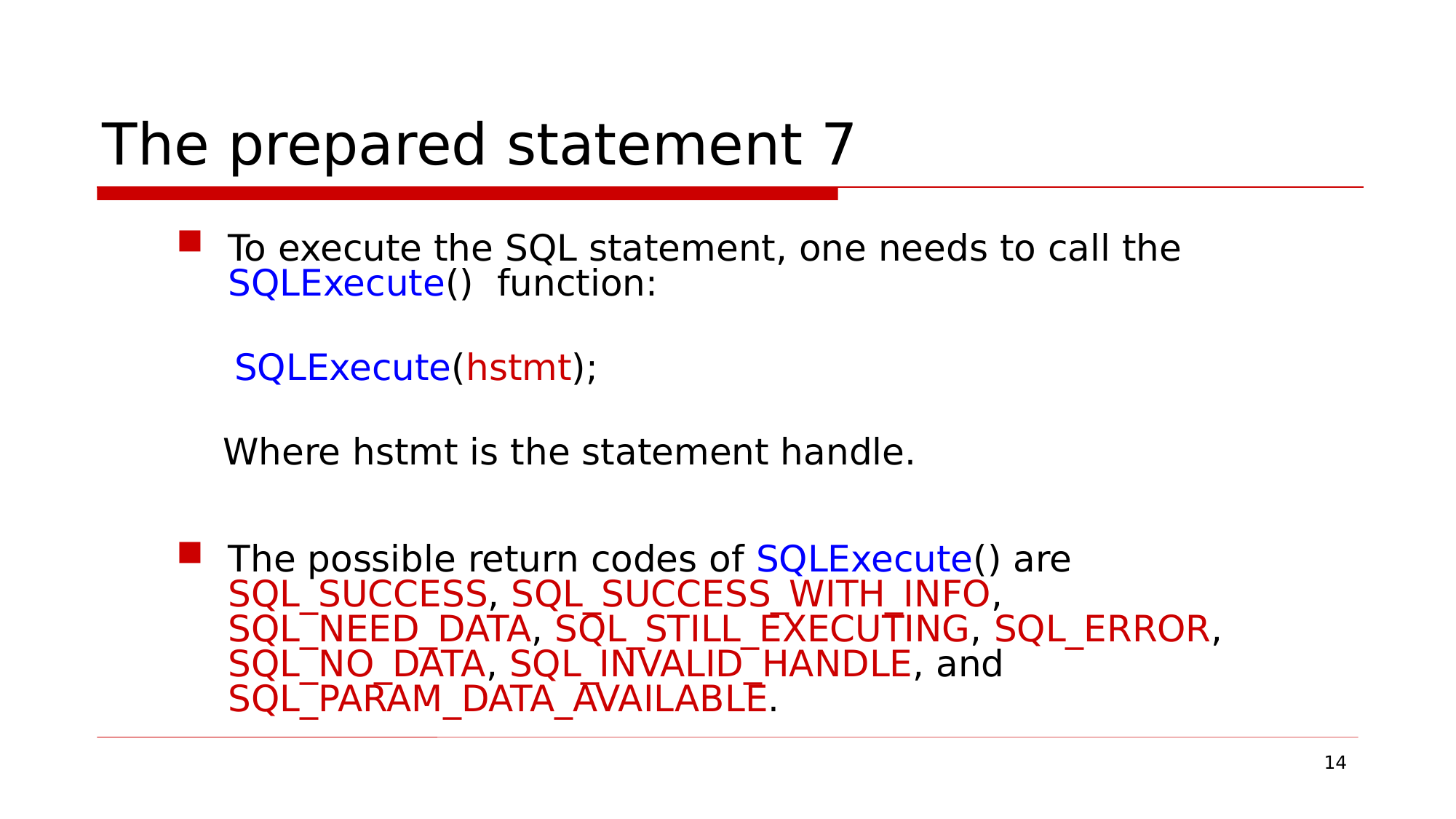

# The prepared statement 7
To execute the SQL statement, one needs to call the SQLExecute()  function:

     SQLExecute(hstmt);

    Where hstmt is the statement handle.

The possible return codes of SQLExecute() are SQL_SUCCESS, SQL_SUCCESS_WITH_INFO, SQL_NEED_DATA, SQL_STILL_EXECUTING, SQL_ERROR, SQL_NO_DATA, SQL_INVALID_HANDLE, and SQL_PARAM_DATA_AVAILABLE.

14